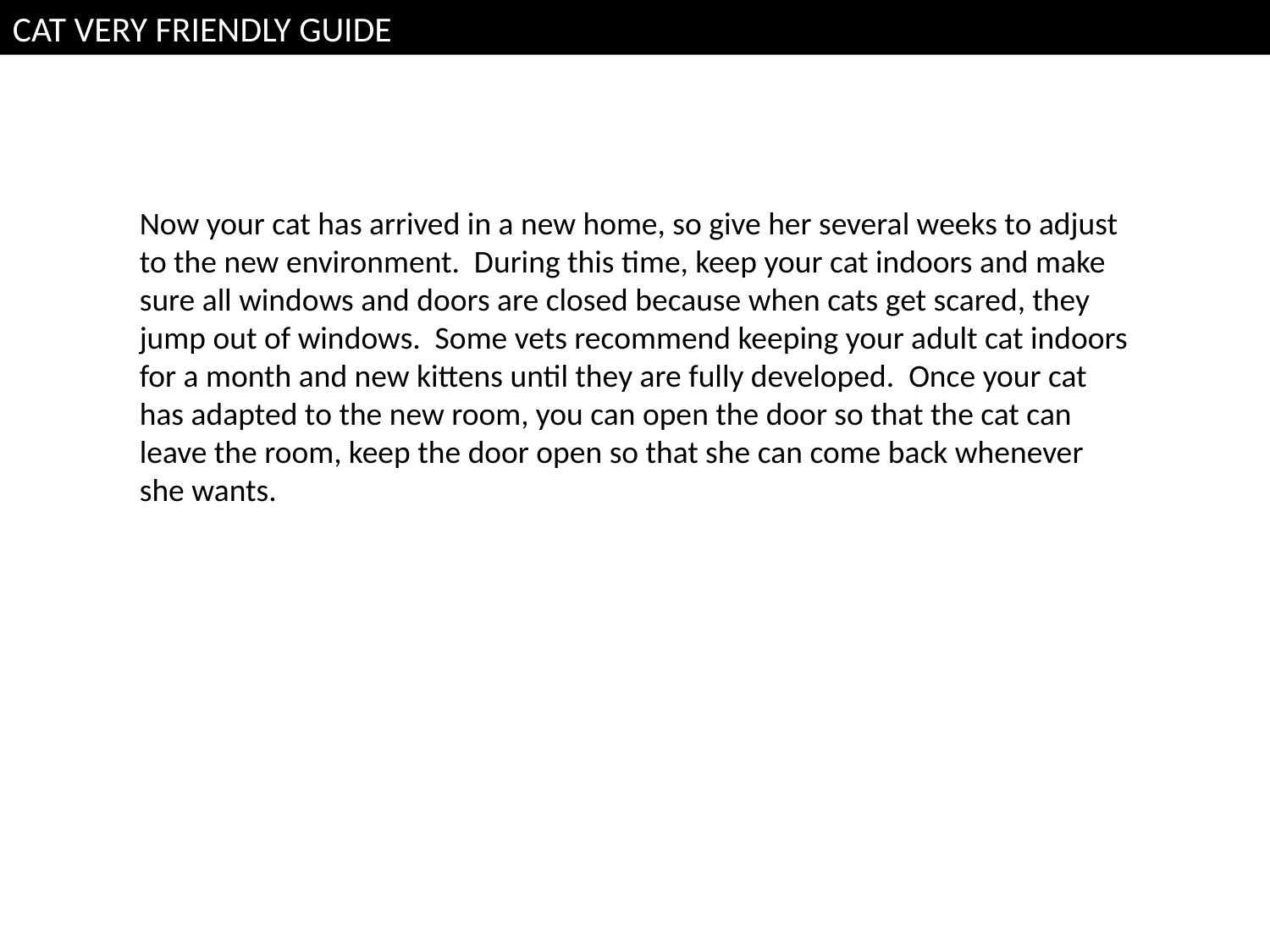

CAT VERY FRIENDLY GUIDE

Now your cat has arrived in a new home, so give her several weeks to adjust to the new environment.  During this time, keep your cat indoors and make sure all windows and doors are closed because when cats get scared, they jump out of windows.  Some vets recommend keeping your adult cat indoors for a month and new kittens until they are fully developed.  Once your cat has adapted to the new room, you can open the door so that the cat can leave the room, keep the door open so that she can come back whenever she wants.